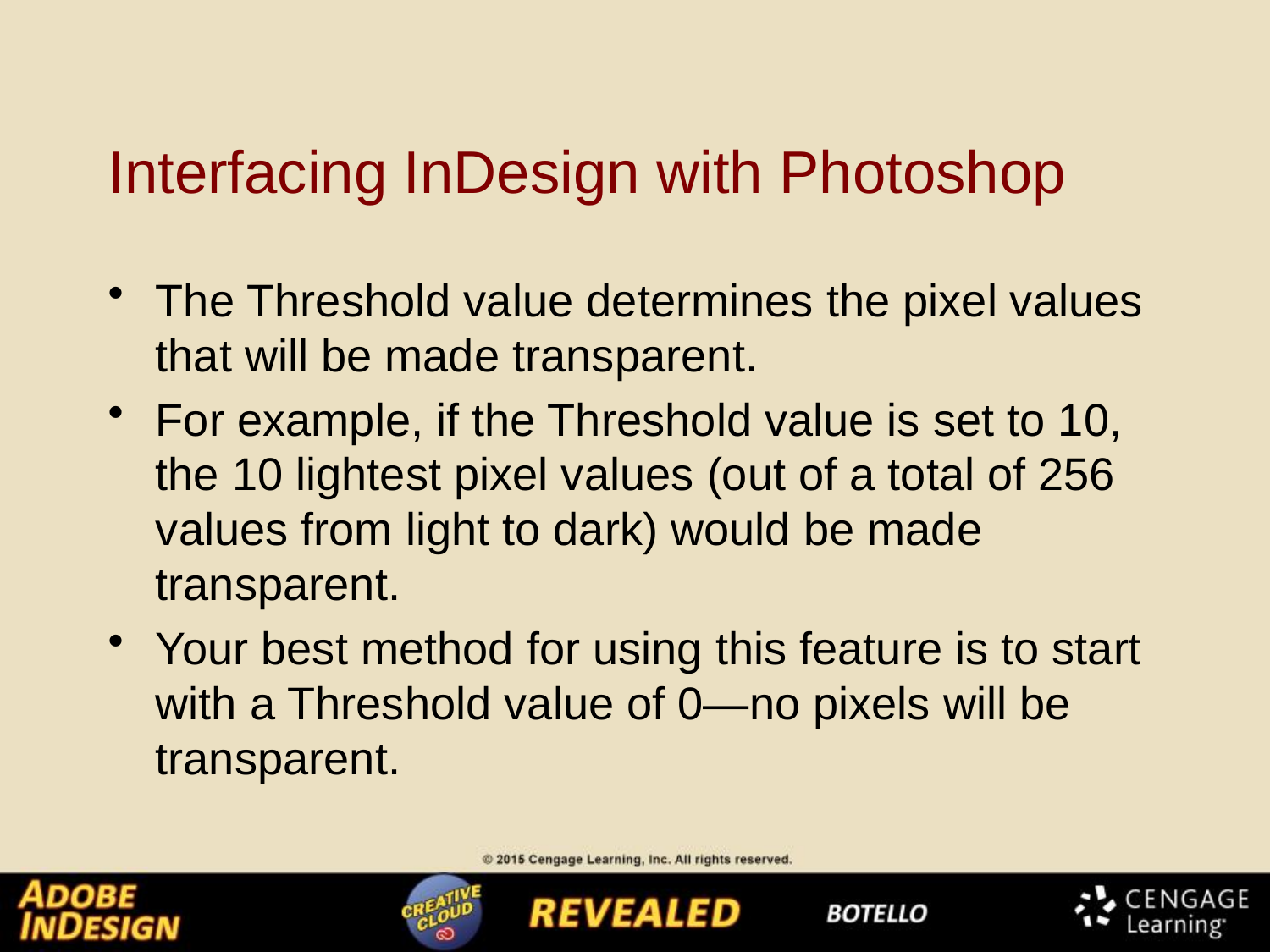

# Interfacing InDesign with Photoshop
The Threshold value determines the pixel values that will be made transparent.
For example, if the Threshold value is set to 10, the 10 lightest pixel values (out of a total of 256 values from light to dark) would be made transparent.
Your best method for using this feature is to start with a Threshold value of 0—no pixels will be transparent.